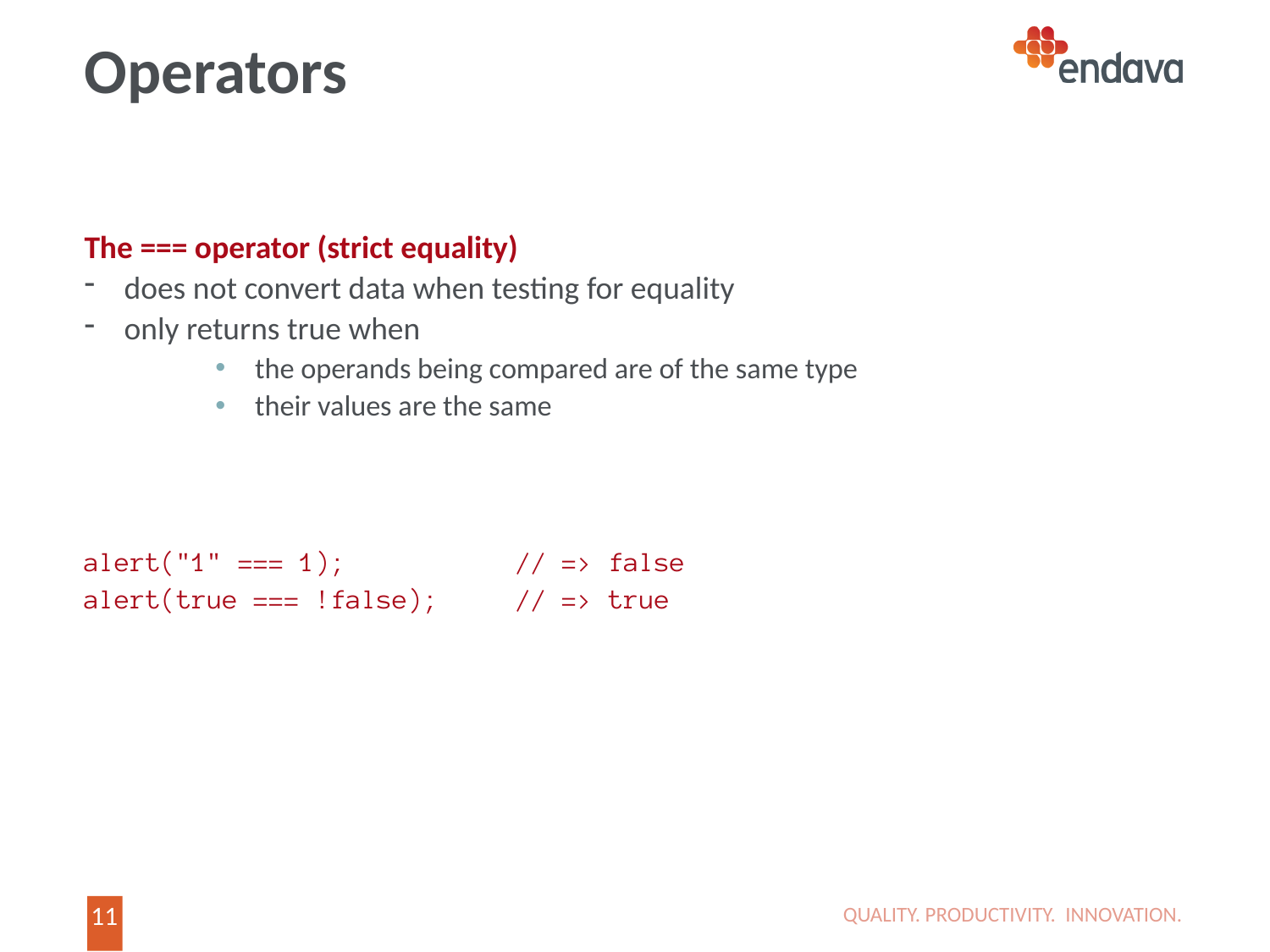

# Operators
The === operator (strict equality)
does not convert data when testing for equality
only returns true when
the operands being compared are of the same type
their values are the same

alert("1" === 1);           // => false
alert(true === !false);     // => true
QUALITY. PRODUCTIVITY.  INNOVATION.